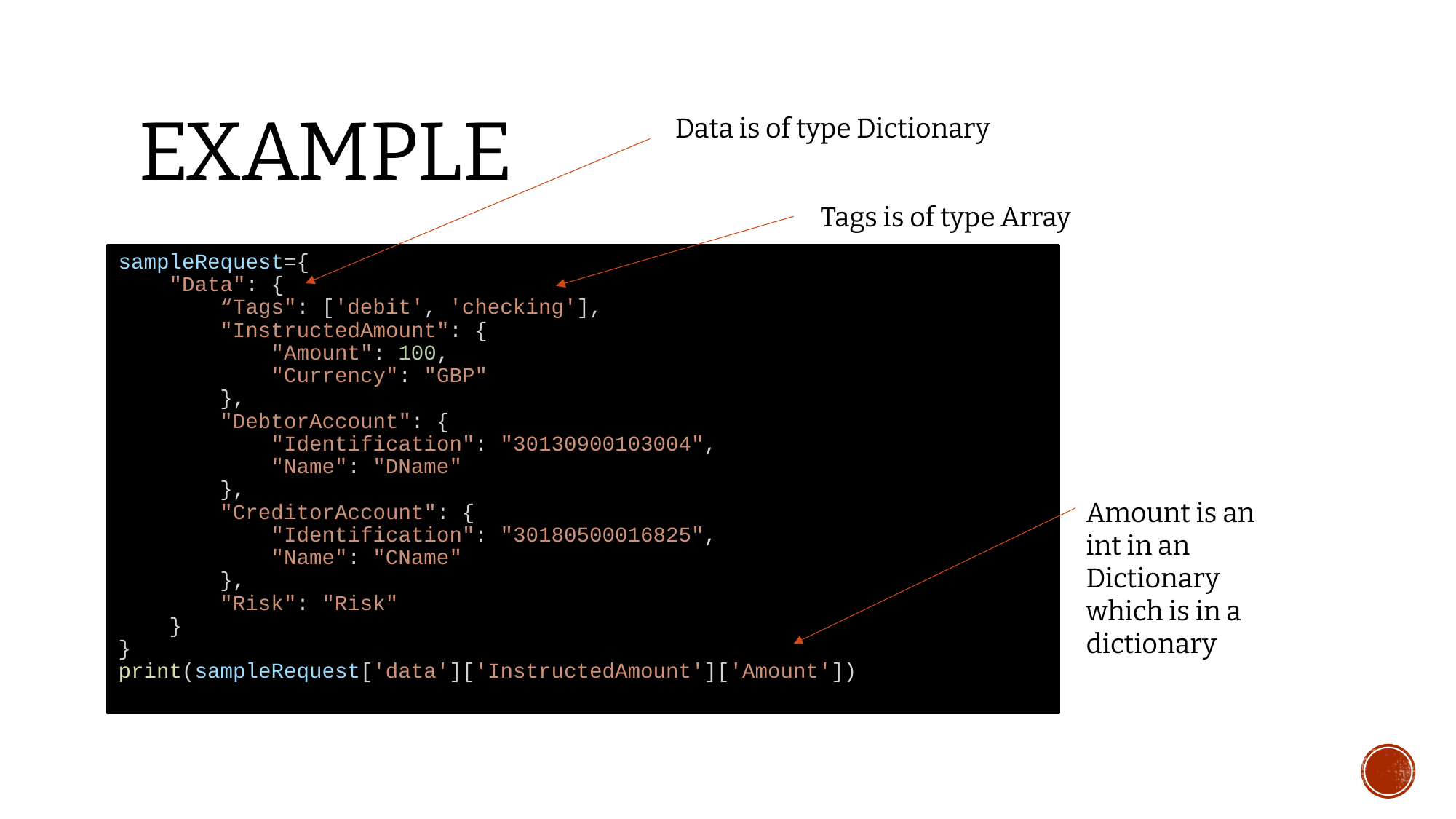

# example
Data is of type Dictionary
Tags is of type Array
sampleRequest={
    "Data": {
        “Tags": ['debit', 'checking'],
        "InstructedAmount": {
            "Amount": 100,
            "Currency": "GBP"
        },
        "DebtorAccount": {
            "Identification": "30130900103004",
            "Name": "DName"
        },
        "CreditorAccount": {
            "Identification": "30180500016825",
            "Name": "CName"
        },
        "Risk": "Risk"
    }
}
print(sampleRequest['data']['InstructedAmount']['Amount'])

Amount is an int in an Dictionary which is in a dictionary